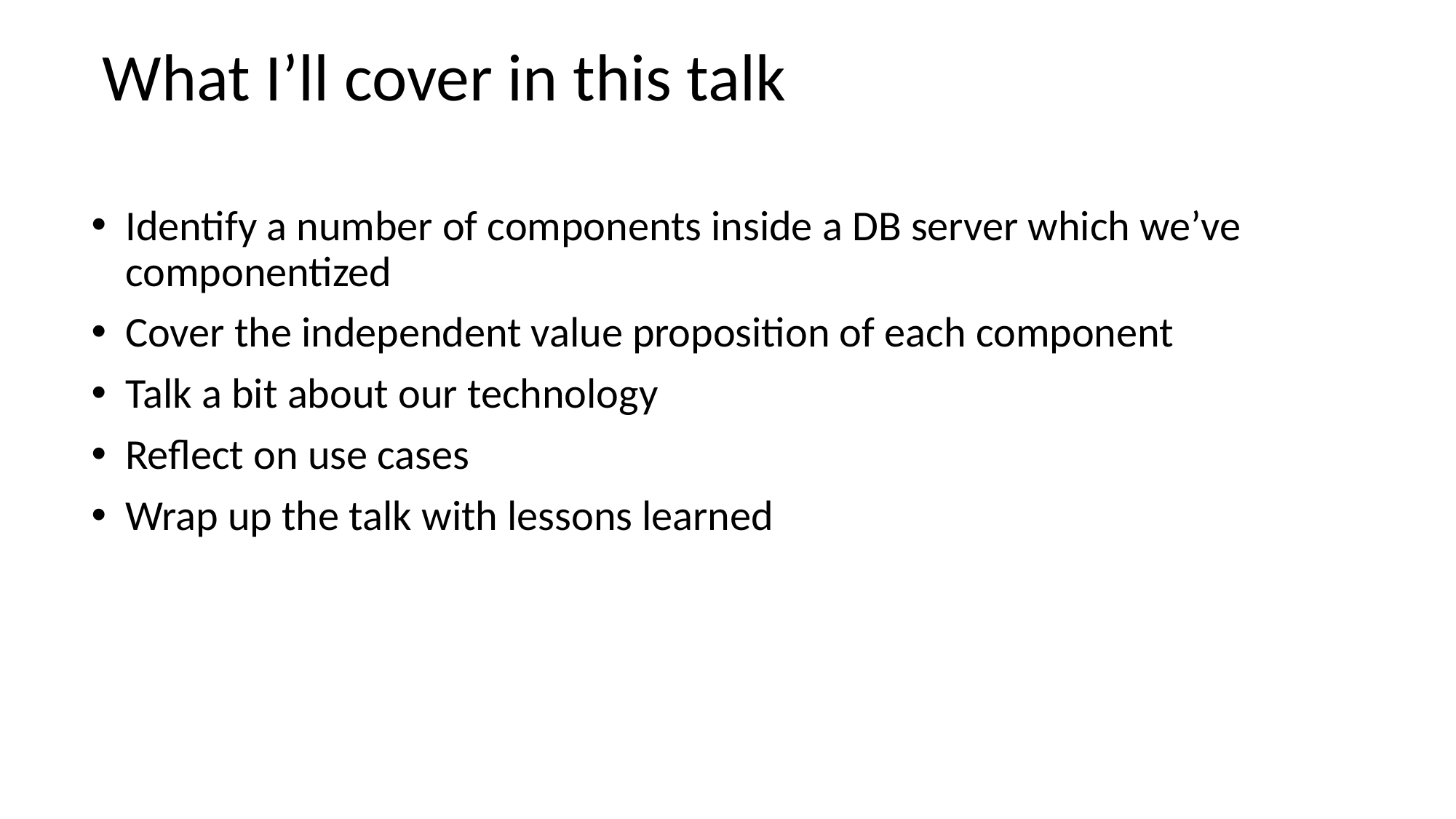

# What I’ll cover in this talk
Identify a number of components inside a DB server which we’ve componentized
Cover the independent value proposition of each component
Talk a bit about our technology
Reflect on use cases
Wrap up the talk with lessons learned